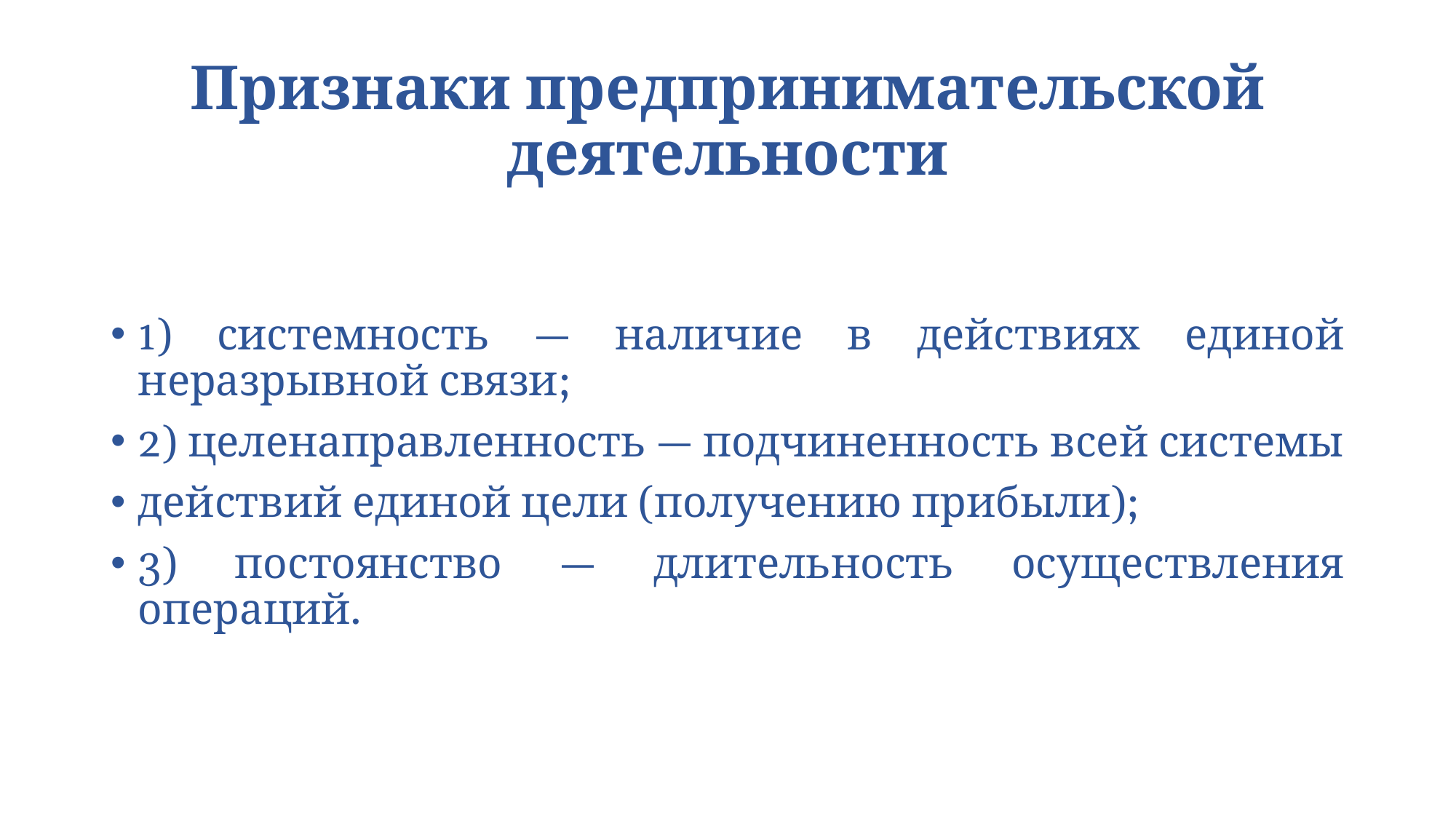

# Признаки предпринимательской деятельности
1) системность — наличие в действиях единой неразрывной связи;
2) целенаправленность — подчиненность всей системы
действий единой цели (получению прибыли);
3) постоянство — длительность осуществления операций.